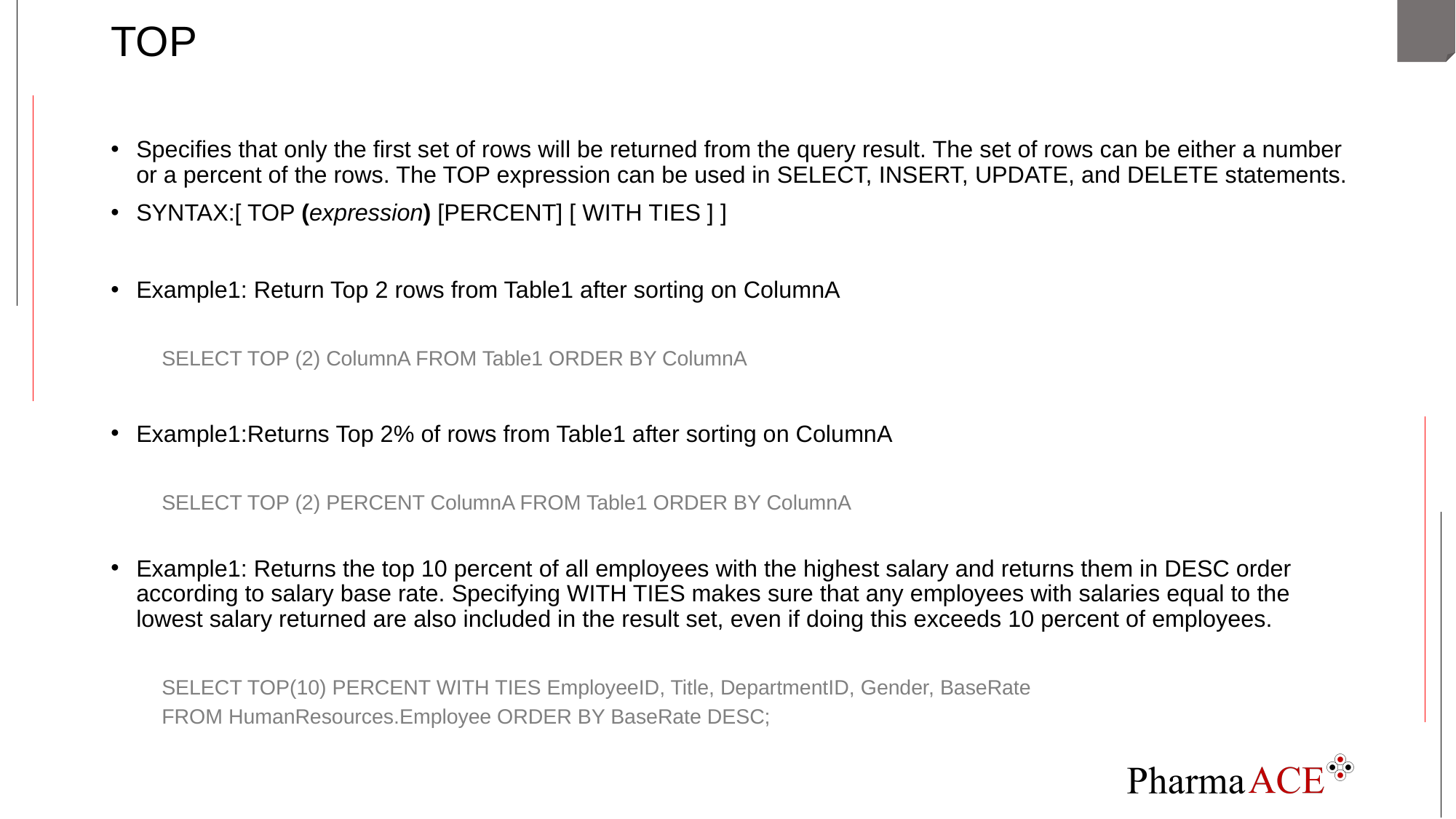

# TOP
Specifies that only the first set of rows will be returned from the query result. The set of rows can be either a number or a percent of the rows. The TOP expression can be used in SELECT, INSERT, UPDATE, and DELETE statements.
SYNTAX:[ TOP (expression) [PERCENT] [ WITH TIES ] ]

Example1: Return Top 2 rows from Table1 after sorting on ColumnA

SELECT TOP (2) ColumnA FROM Table1 ORDER BY ColumnA

Example1:Returns Top 2% of rows from Table1 after sorting on ColumnA

SELECT TOP (2) PERCENT ColumnA FROM Table1 ORDER BY ColumnA

Example1: Returns the top 10 percent of all employees with the highest salary and returns them in DESC order according to salary base rate. Specifying WITH TIES makes sure that any employees with salaries equal to the lowest salary returned are also included in the result set, even if doing this exceeds 10 percent of employees.

SELECT TOP(10) PERCENT WITH TIES EmployeeID, Title, DepartmentID, Gender, BaseRate
FROM HumanResources.Employee ORDER BY BaseRate DESC;